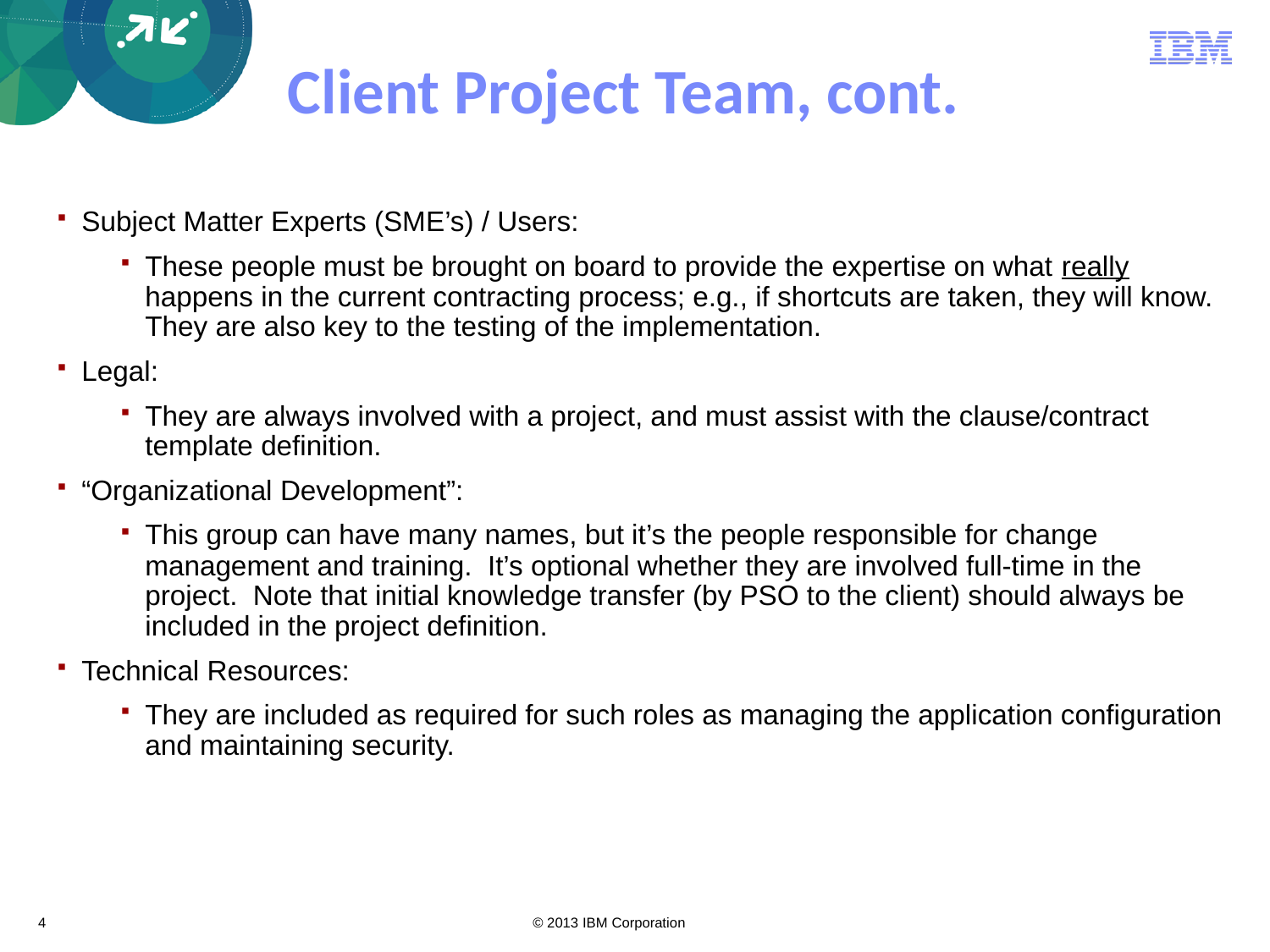

# Client Project Team, cont.
Subject Matter Experts (SME’s) / Users:
These people must be brought on board to provide the expertise on what really happens in the current contracting process; e.g., if shortcuts are taken, they will know.  They are also key to the testing of the implementation.
Legal:
They are always involved with a project, and must assist with the clause/contract template definition.
“Organizational Development”:
This group can have many names, but it’s the people responsible for change management and training.  It’s optional whether they are involved full-time in the project.  Note that initial knowledge transfer (by PSO to the client) should always be included in the project definition.
Technical Resources:
They are included as required for such roles as managing the application configuration and maintaining security.
4